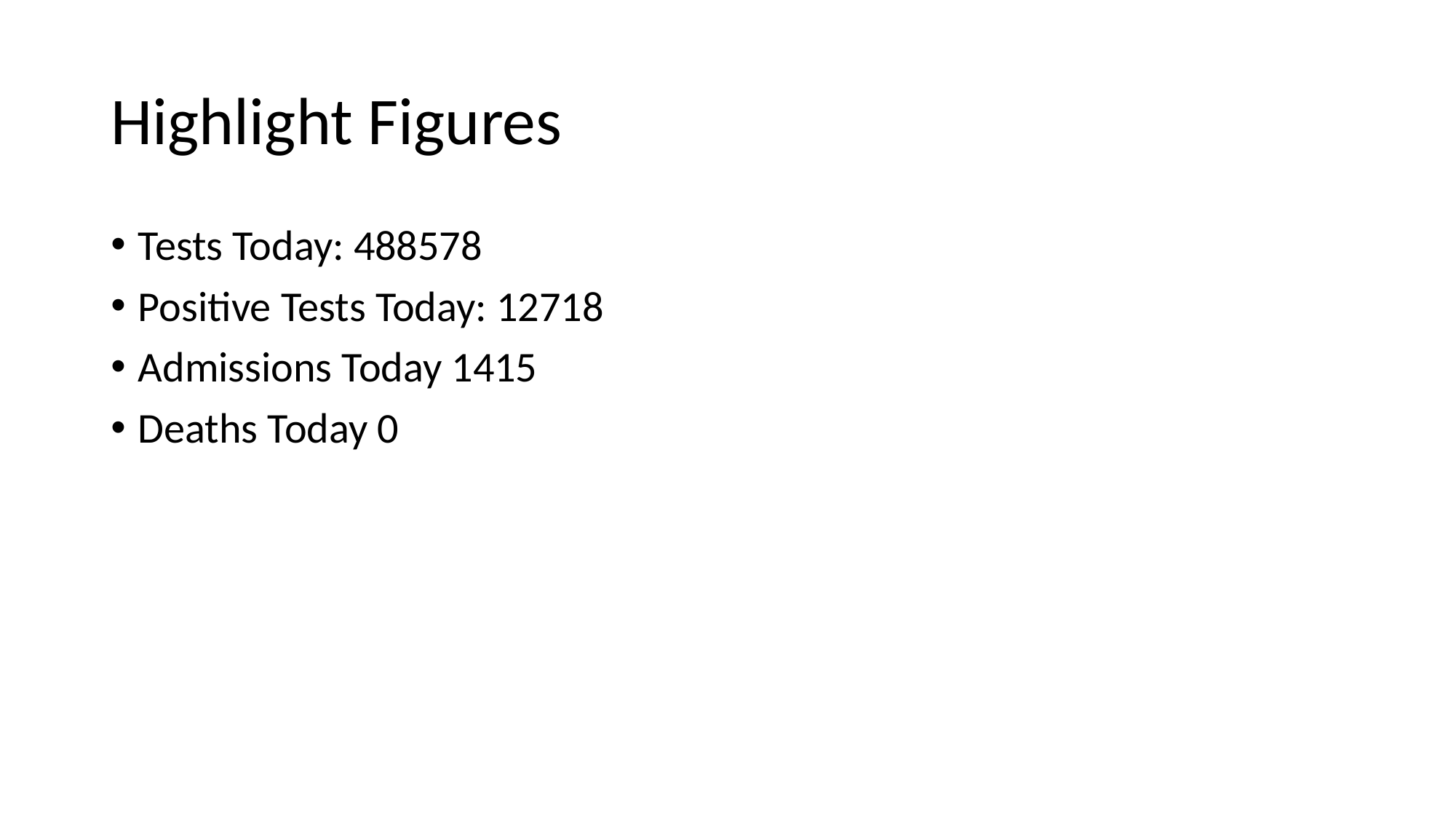

# Highlight Figures
Tests Today: 488578
Positive Tests Today: 12718
Admissions Today 1415
Deaths Today 0